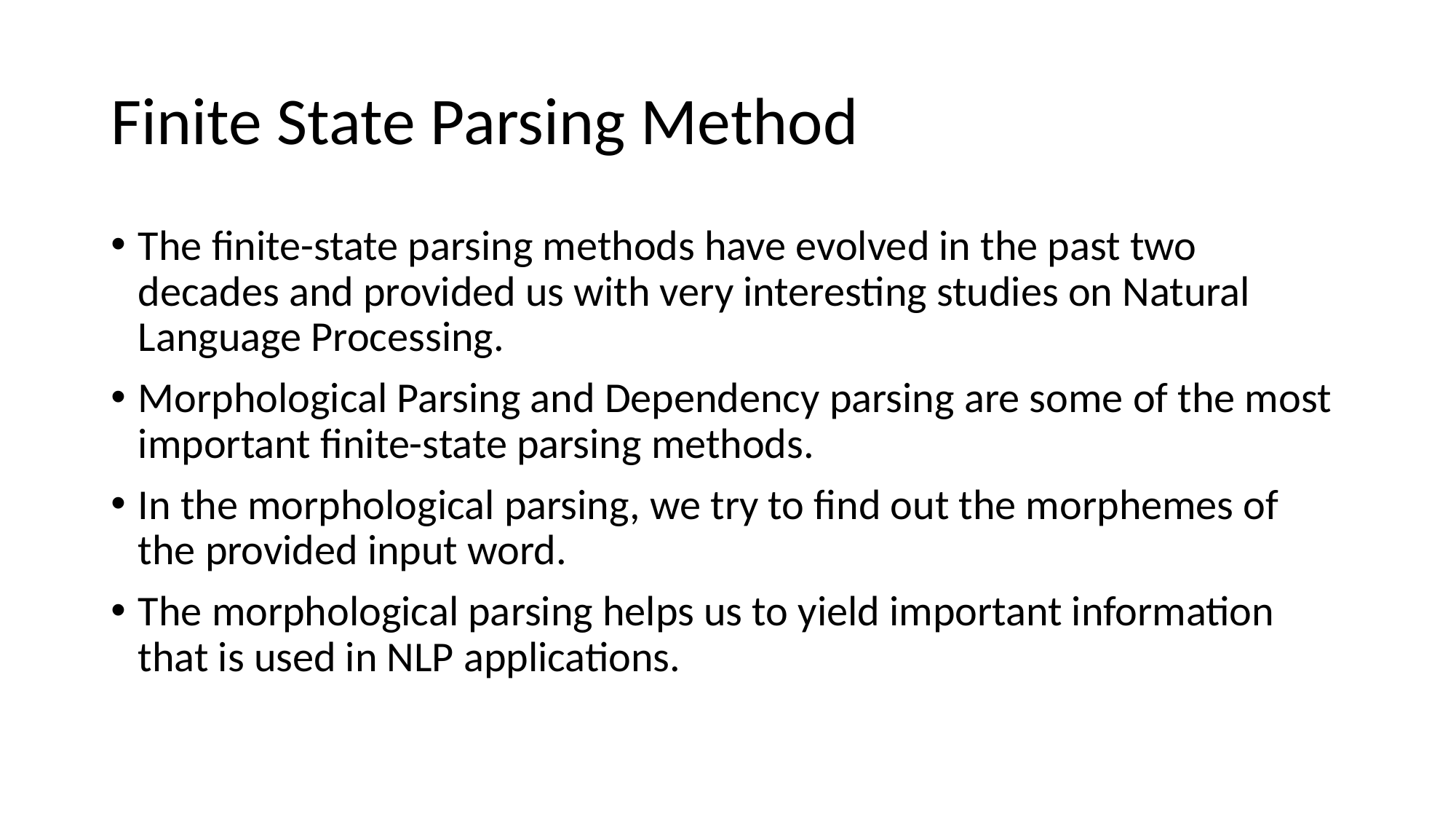

# Finite State Parsing Method
The finite-state parsing methods have evolved in the past two decades and provided us with very interesting studies on Natural Language Processing.
Morphological Parsing and Dependency parsing are some of the most important finite-state parsing methods.
In the morphological parsing, we try to find out the morphemes of the provided input word.
The morphological parsing helps us to yield important information that is used in NLP applications.